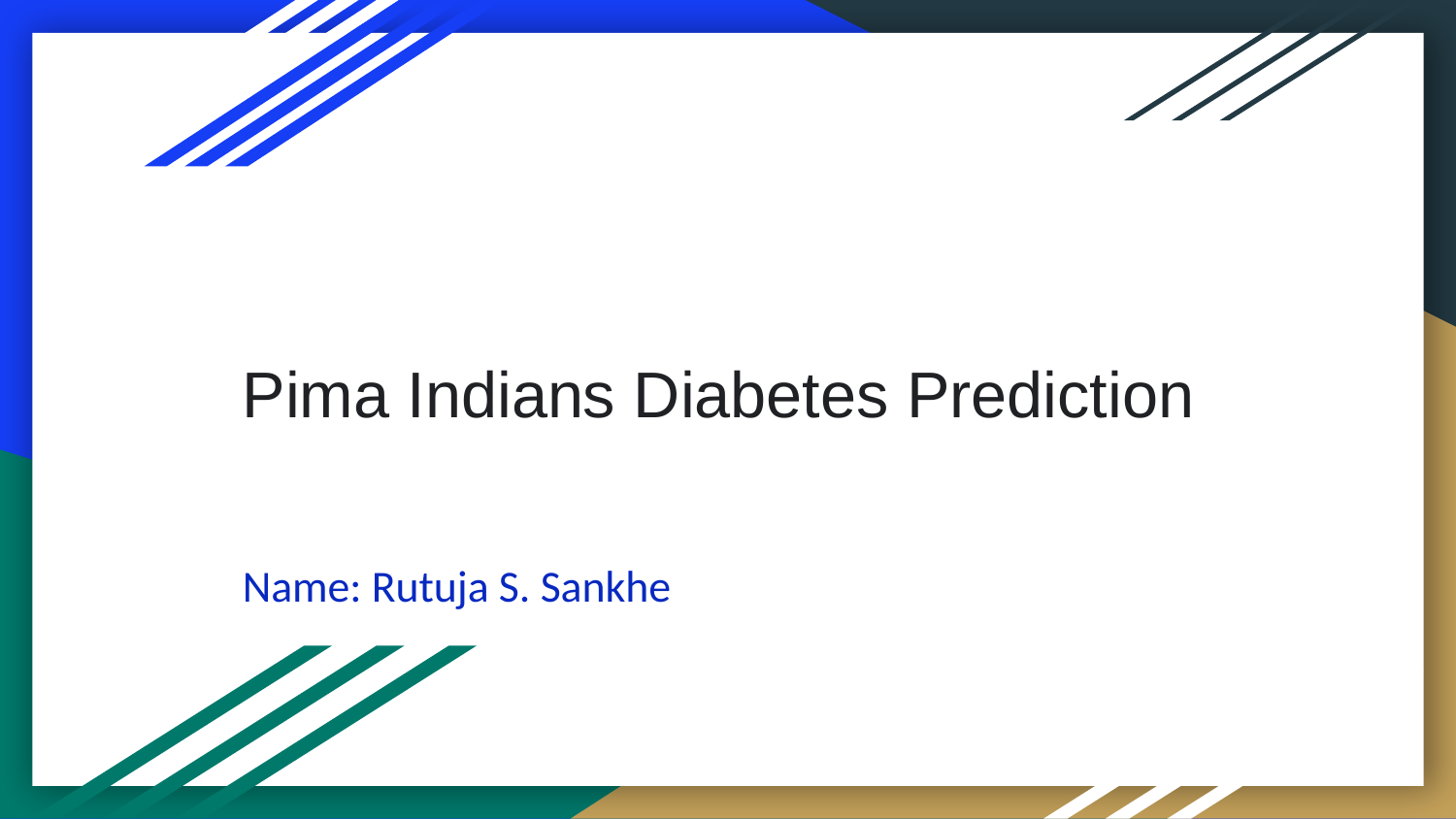

# Pima Indians Diabetes Prediction
Name: Rutuja S. Sankhe